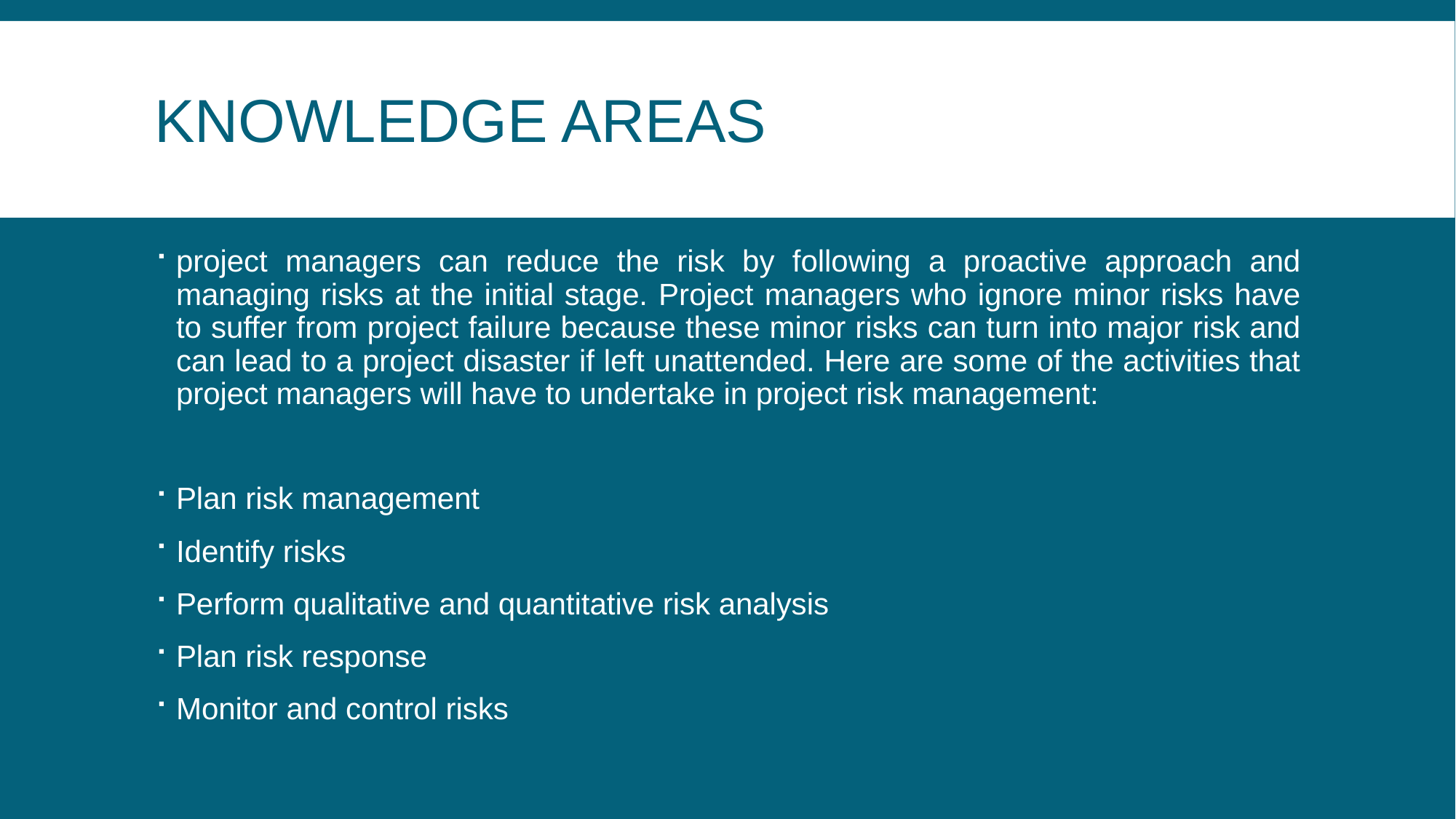

# Knowledge areas
project managers can reduce the risk by following a proactive approach and managing risks at the initial stage. Project managers who ignore minor risks have to suffer from project failure because these minor risks can turn into major risk and can lead to a project disaster if left unattended. Here are some of the activities that project managers will have to undertake in project risk management:

Plan risk management
Identify risks
Perform qualitative and quantitative risk analysis
Plan risk response
Monitor and control risks